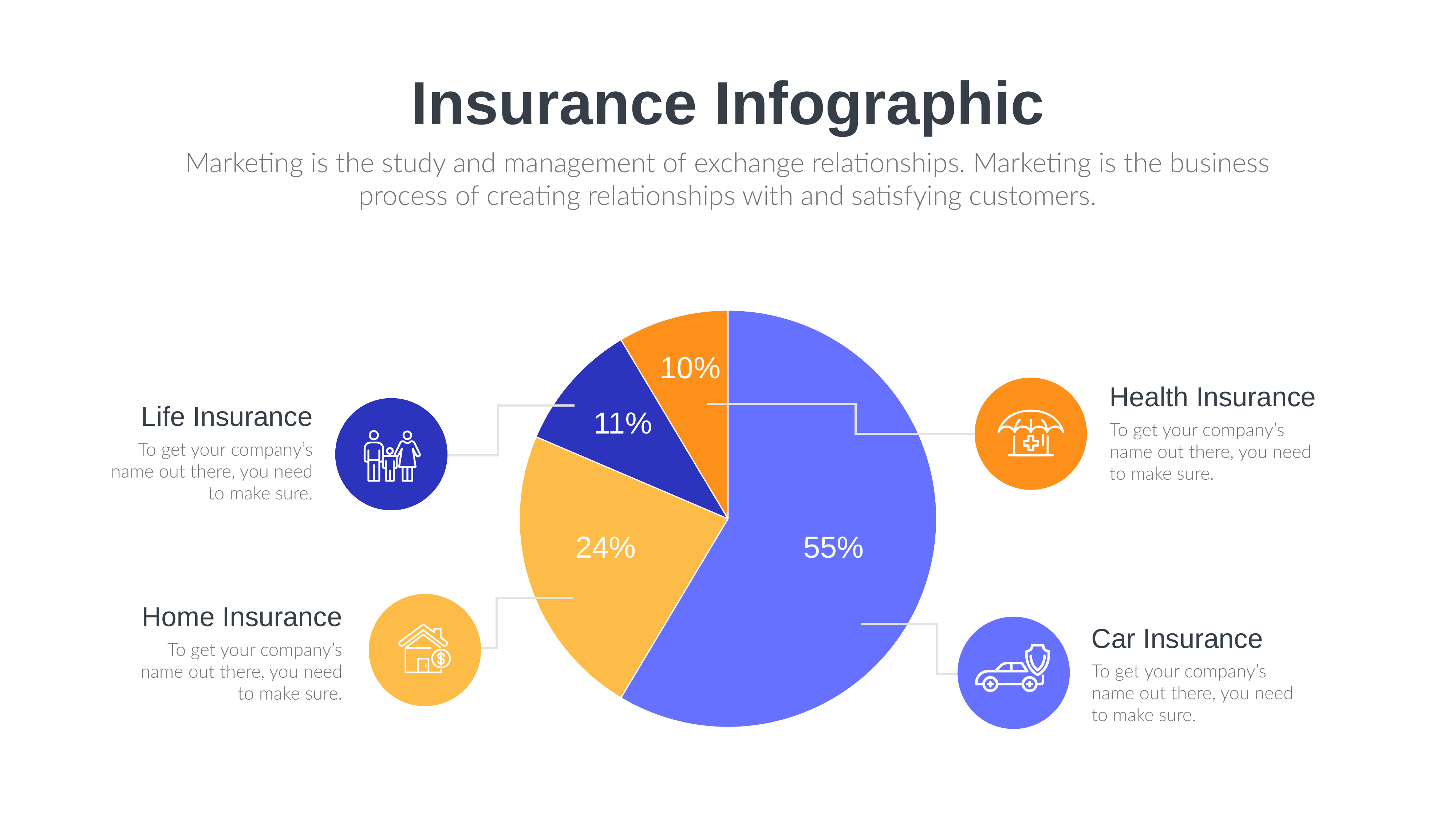

Insurance Infographic
Marketing is the study and management of exchange relationships. Marketing is the business process of creating relationships with and satisfying customers.

### Chart

| Category | Sales |
|---|---|
| 1st Qtr | 8.2 |
| 2nd Qtr | 3.2 |
| 3rd Qtr | 1.4 |
| 4th Qtr | 1.2 |
10%
11%
24%
55%
Health Insurance

To get your company’s name out there, you need to make sure.

Life Insurance
To get your company’s name out there, you need to make sure.

Home Insurance
To get your company’s name out there, you need to make sure.

Car Insurance
To get your company’s name out there, you need to make sure.